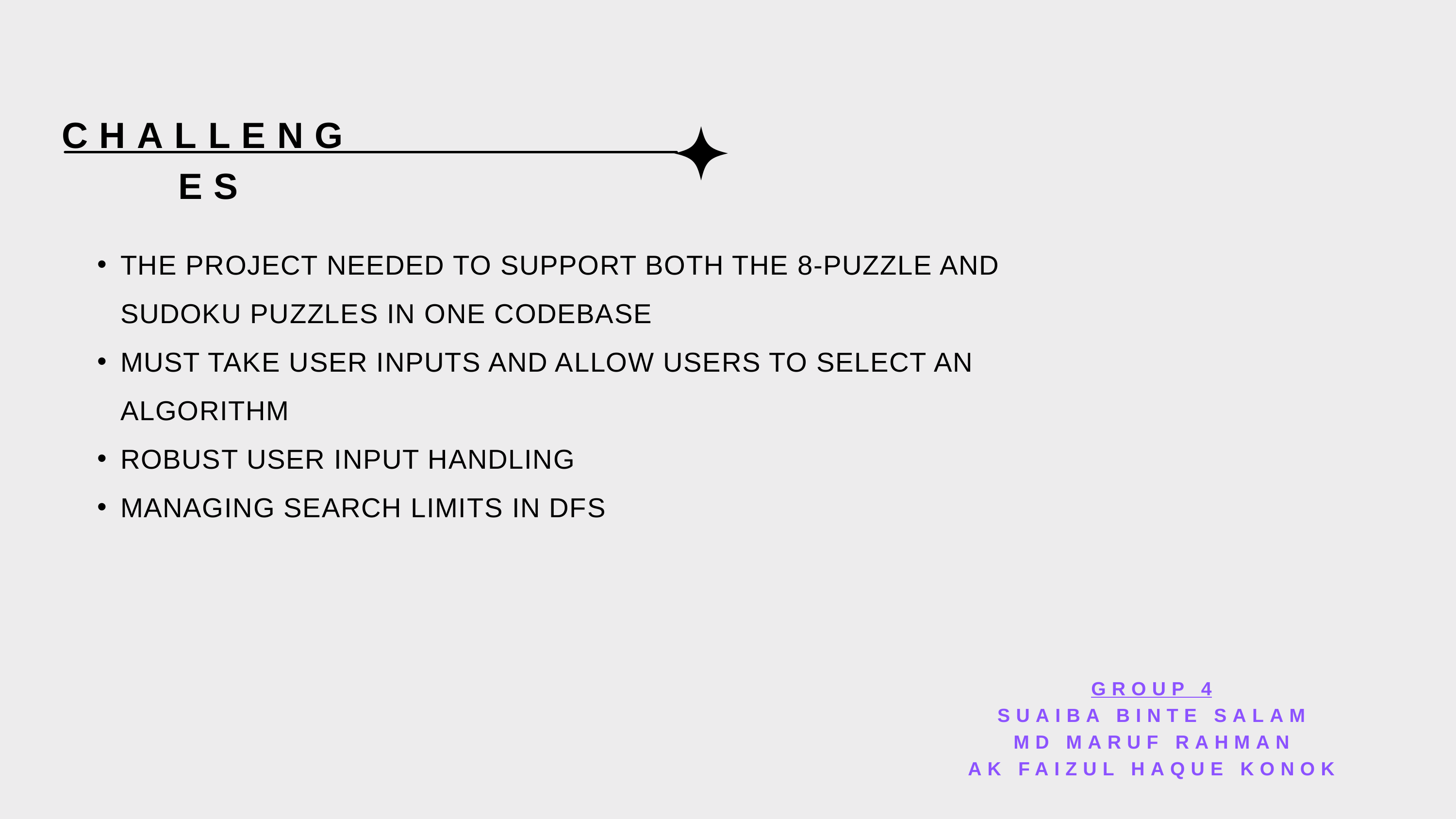

CHALLENGES

THE PROJECT NEEDED TO SUPPORT BOTH THE 8-PUZZLE AND SUDOKU PUZZLES IN ONE CODEBASE
MUST TAKE USER INPUTS AND ALLOW USERS TO SELECT AN ALGORITHM
ROBUST USER INPUT HANDLING
MANAGING SEARCH LIMITS IN DFS
GROUP 4
SUAIBA BINTE SALAM
MD MARUF RAHMAN
AK FAIZUL HAQUE KONOK